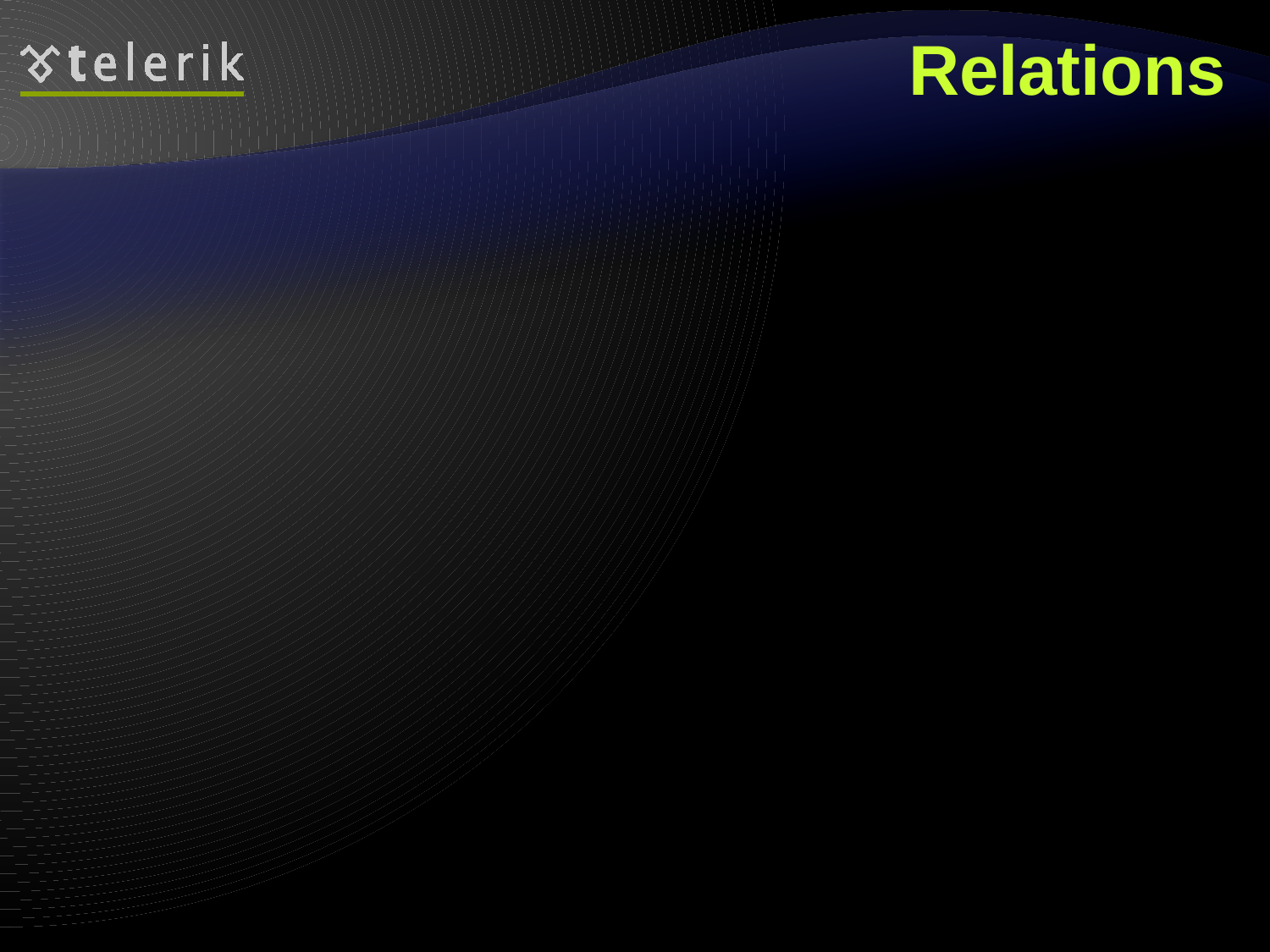

# Relations
The foreign key (most of the time) is a number of a record (primary key) in another table
By using relations we avoid repeating information in our database
In the example the name of the country is not repeated for every town
Relations have multiplicity :
1 x many – country / towns
many x many – student / course
1 x 1 – for example human / student